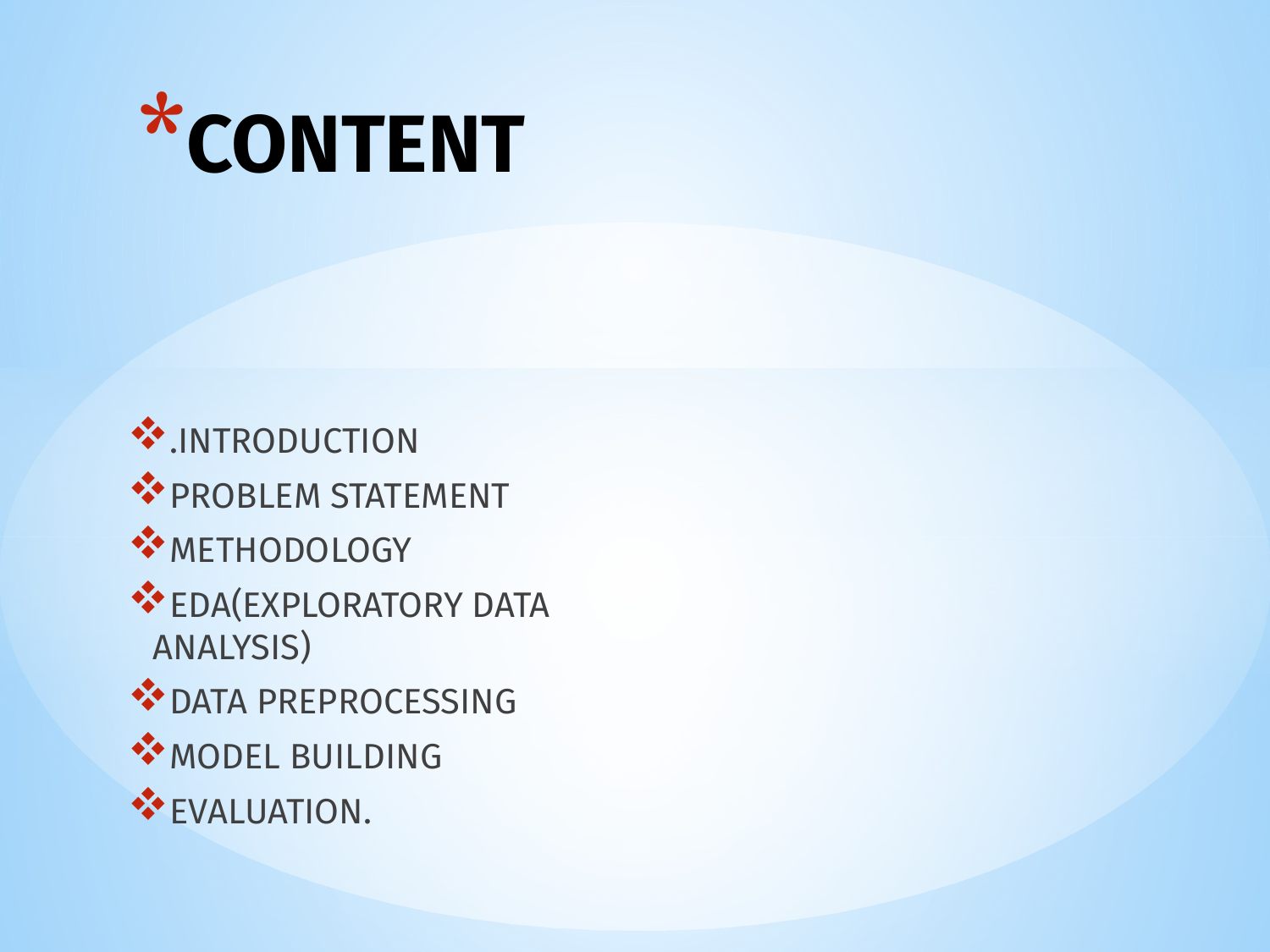

# CONTENT
.INTRODUCTION
PROBLEM STATEMENT
METHODOLOGY
EDA(EXPLORATORY DATA  ANALYSIS)
DATA PREPROCESSING
MODEL BUILDING
EVALUATION.